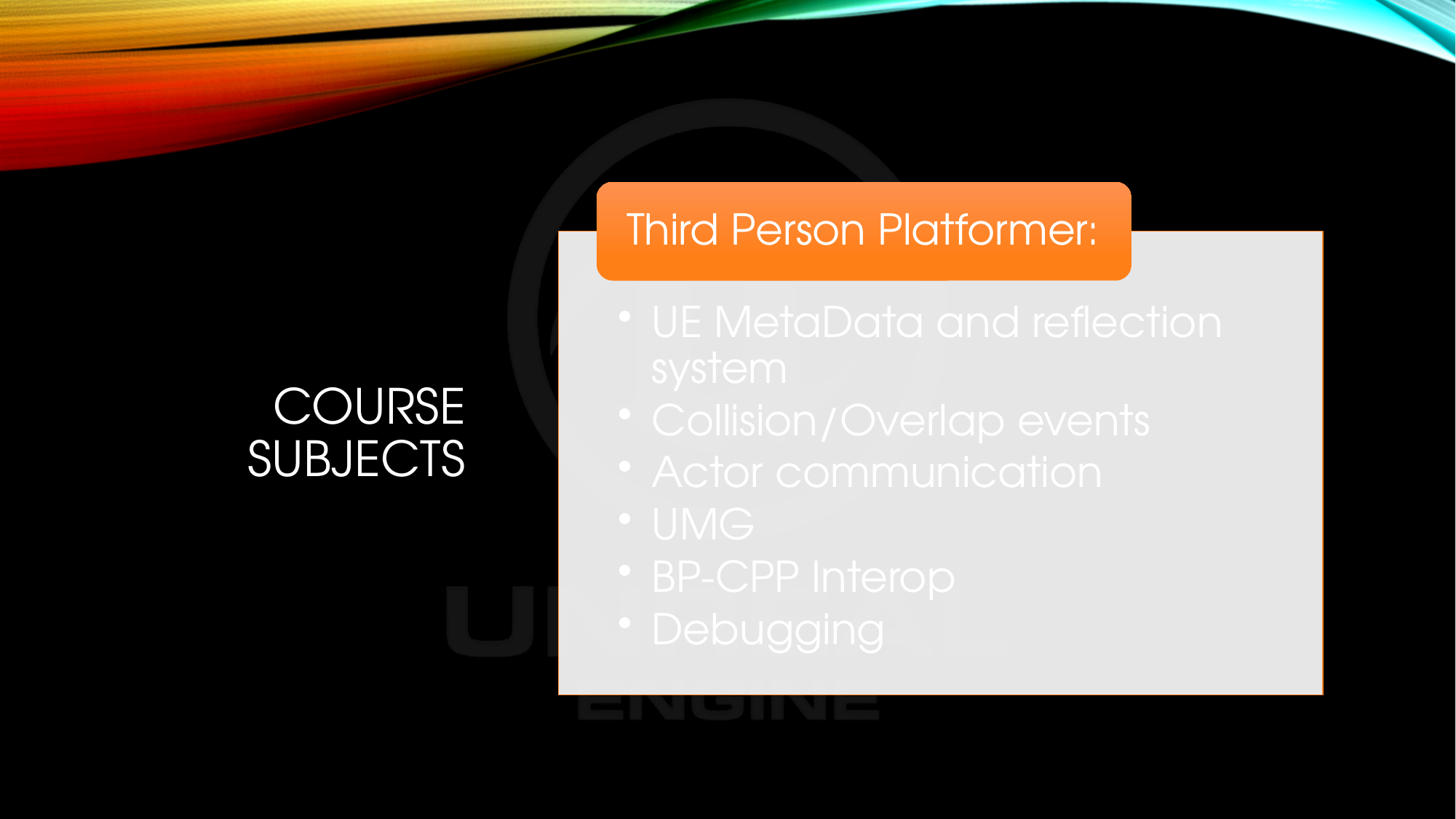

# Course subjects
UE MetaData and reflection system
Collision/Overlap events
Actor communication
UMG
BP-CPP Interop
Debugging
Third Person Platformer: